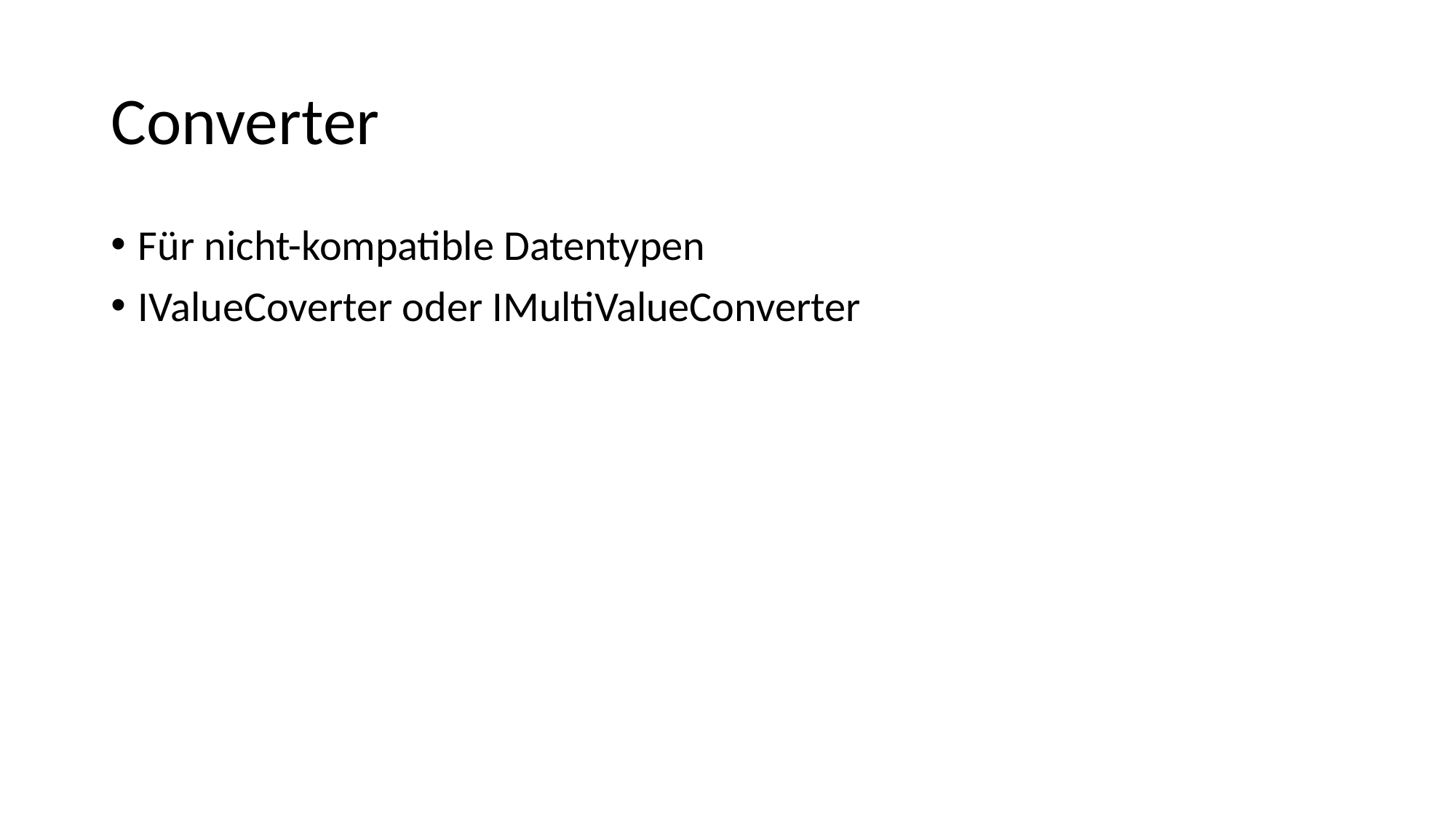

# Converter
Für nicht-kompatible Datentypen
IValueCoverter oder IMultiValueConverter